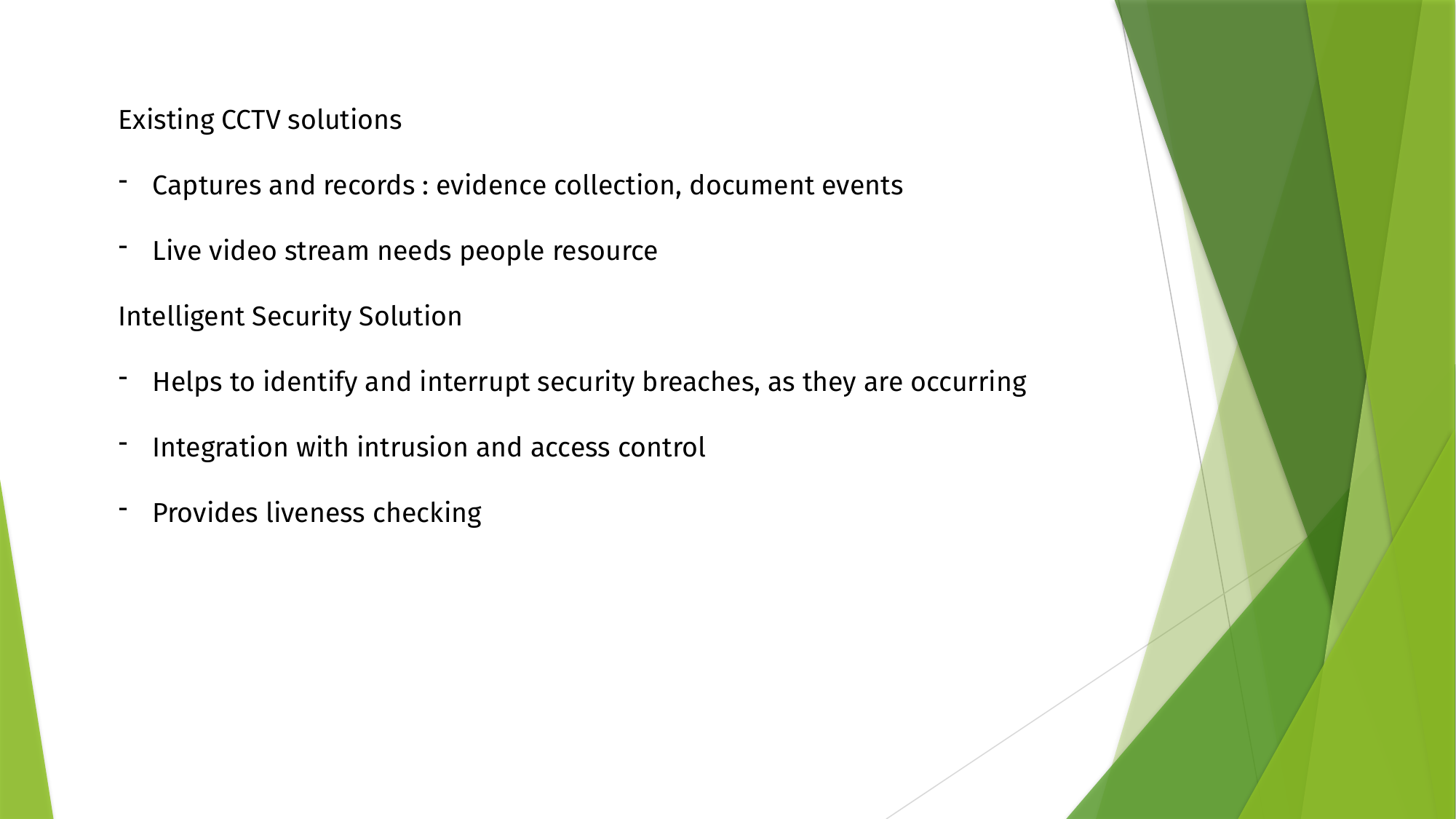

Existing CCTV solutions

Captures and records : evidence collection, document events

Live video stream needs people resource

Intelligent Security Solution

Helps to identify and interrupt security breaches, as they are occurring

Integration with intrusion and access control

Provides liveness checking